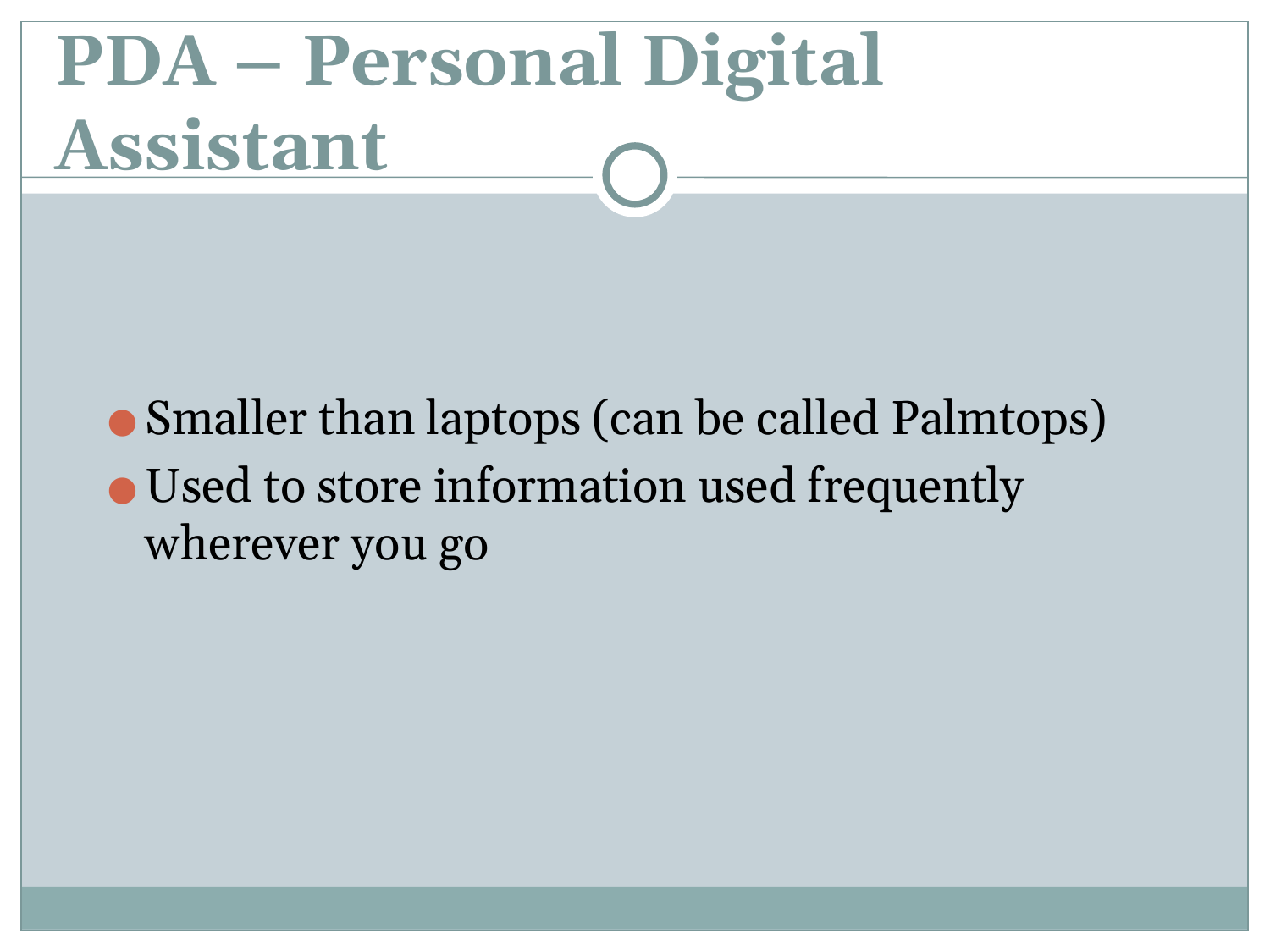

PDA – Personal Digital Assistant
Smaller than laptops (can be called Palmtops)
Used to store information used frequently wherever you go